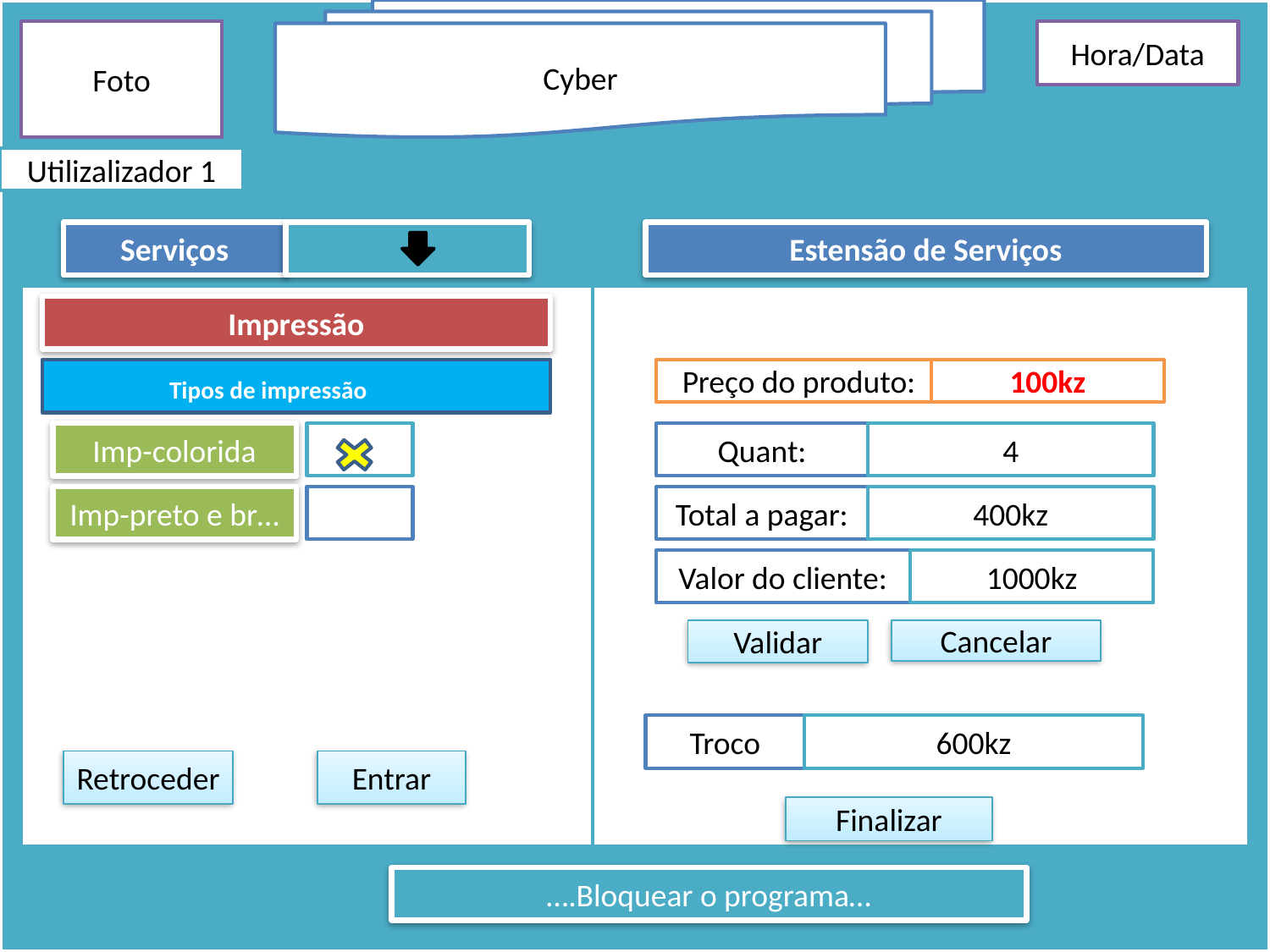

Cyber
Foto
Hora/Data
Utilizalizador 1
Serviços

Estensão de Serviços

Impressão
Tipos de impressão
Preço do produto:
100kz
Imp-colorida

Quant:
4

Imp-preto e br…

Total a pagar:
400kz
Valor do cliente:
1000kz
Validar
Cancelar
Troco
600kz
Retroceder
Entrar
Finalizar
….Bloquear o programa…